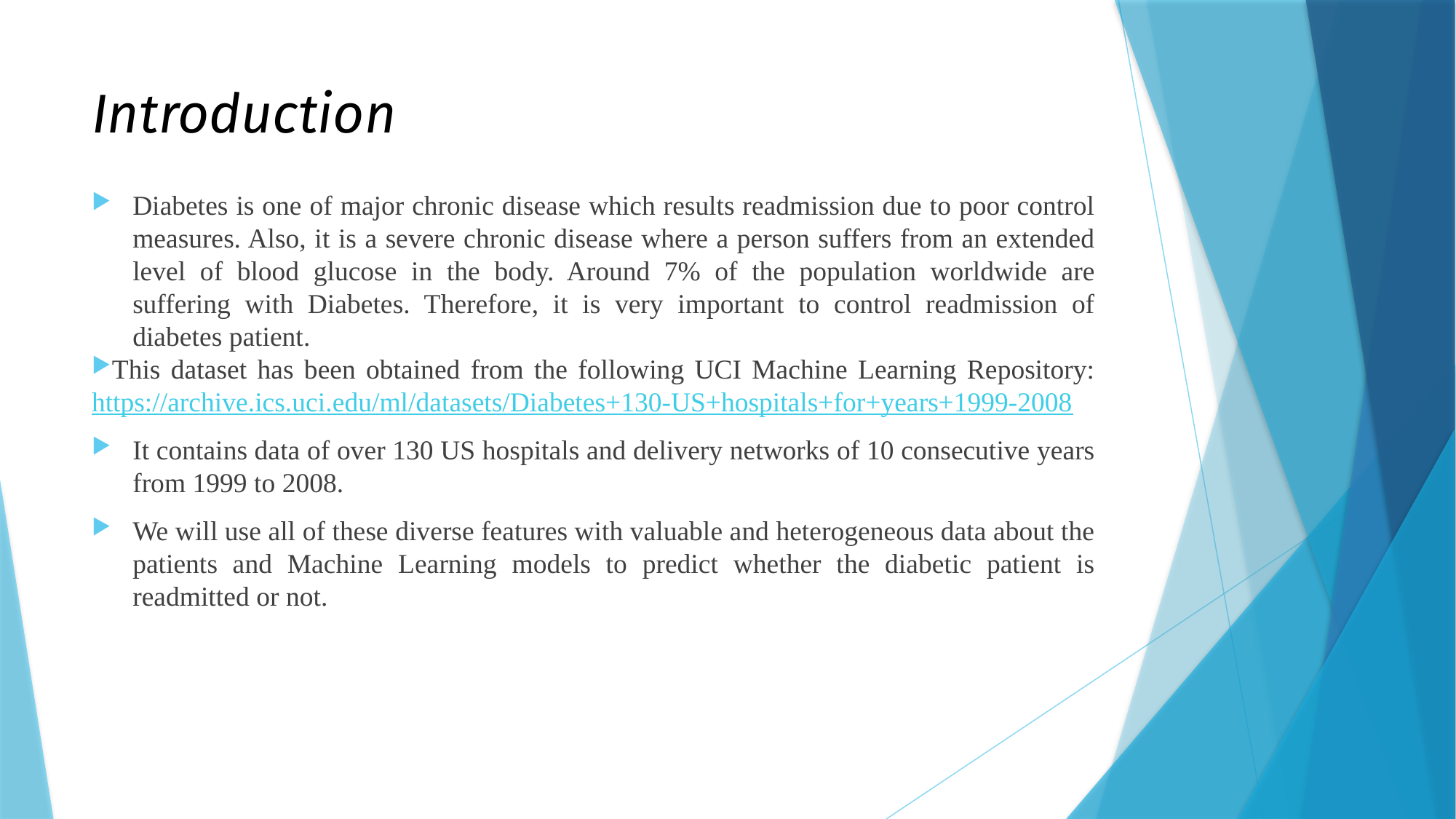

# Introduction
Diabetes is one of major chronic disease which results readmission due to poor control measures. Also, it is a severe chronic disease where a person suffers from an extended level of blood glucose in the body. Around 7% of the population worldwide are suffering with Diabetes. Therefore, it is very important to control readmission of diabetes patient.
This dataset has been obtained from the following UCI Machine Learning Repository: https://archive.ics.uci.edu/ml/datasets/Diabetes+130-US+hospitals+for+years+1999-2008
It contains data of over 130 US hospitals and delivery networks of 10 consecutive years from 1999 to 2008.
We will use all of these diverse features with valuable and heterogeneous data about the patients and Machine Learning models to predict whether the diabetic patient is readmitted or not.